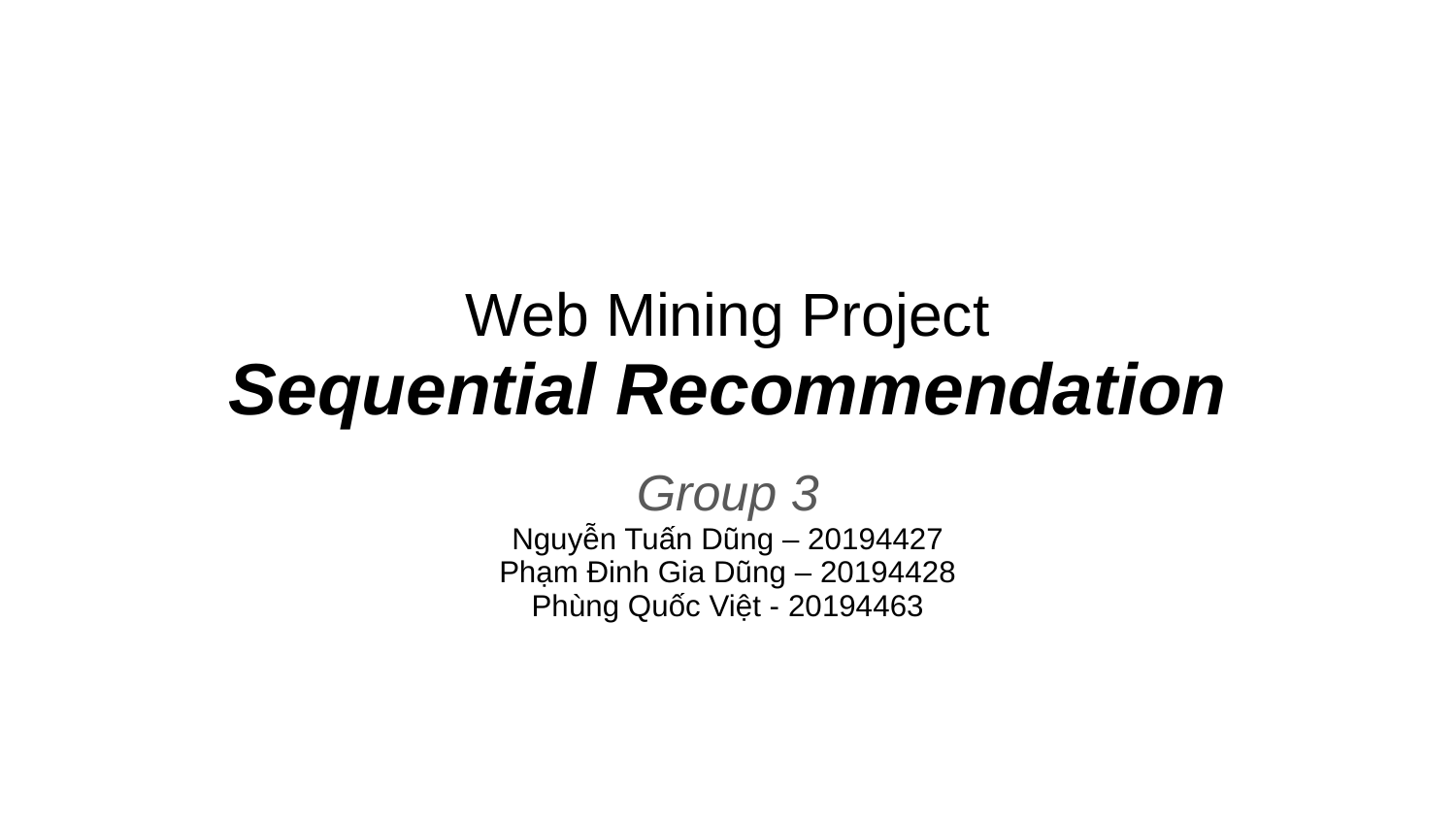

# Web Mining Project
Sequential Recommendation
Group 3
Nguyễn Tuấn Dũng – 20194427
Phạm Đinh Gia Dũng – 20194428
Phùng Quốc Việt - 20194463